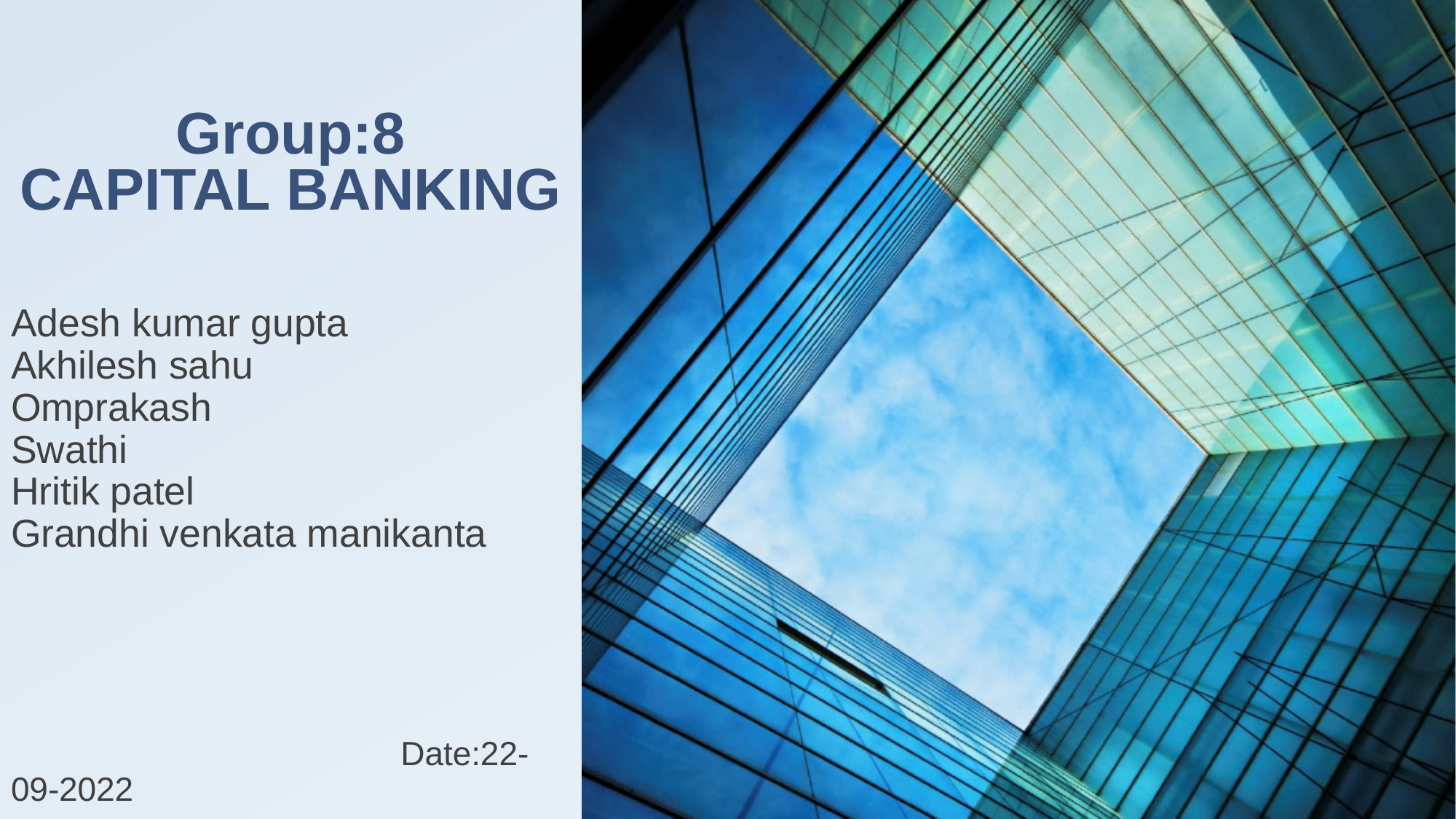

# Group:8 CAPITAL BANKING
Adesh kumar gupta
Akhilesh sahu
Omprakash
Swathi
Hritik patel
Grandhi venkata manikanta

                                          Date:22-09-2022